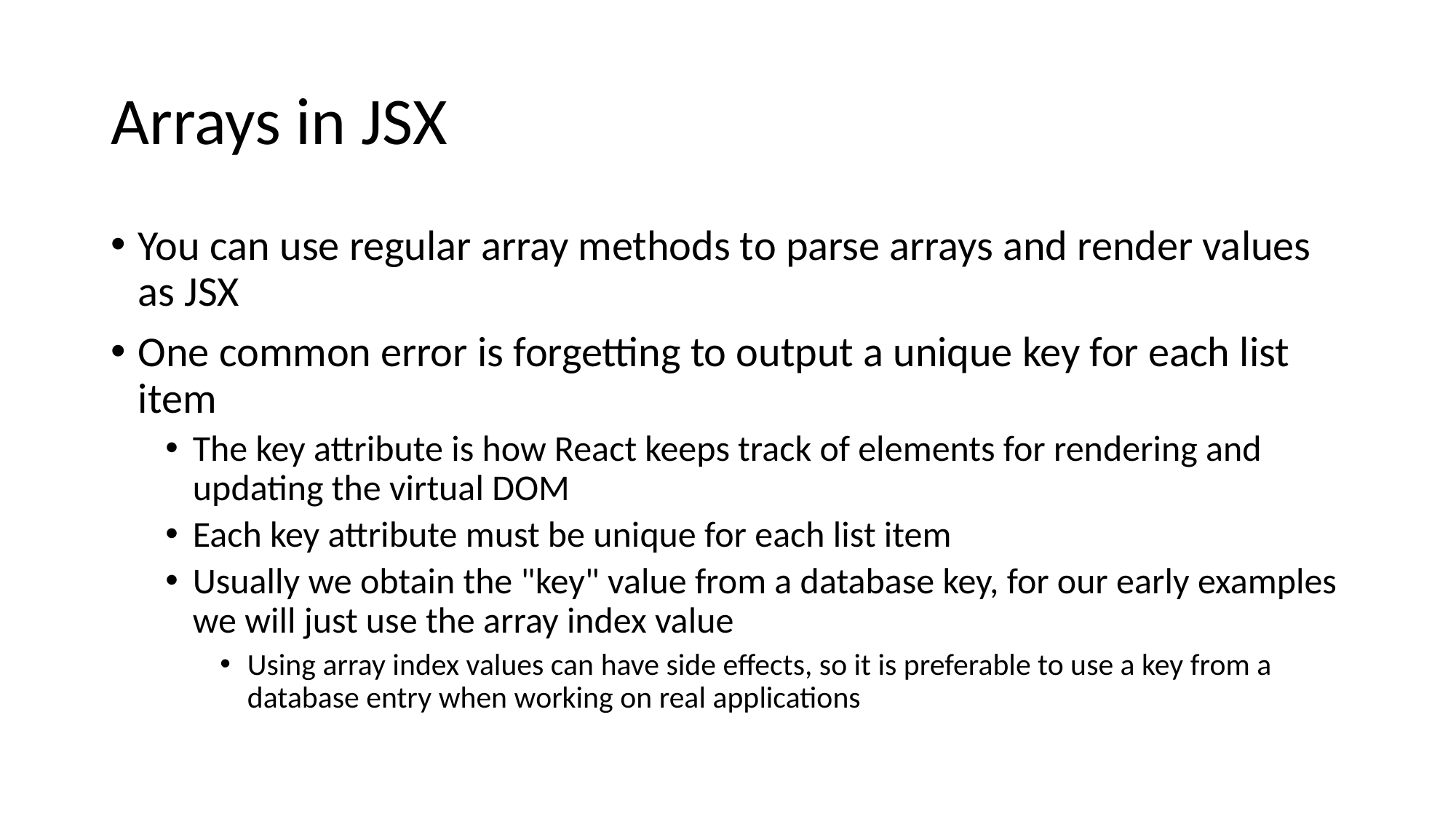

# Arrays in JSX
You can use regular array methods to parse arrays and render values as JSX
One common error is forgetting to output a unique key for each list item
The key attribute is how React keeps track of elements for rendering and updating the virtual DOM
Each key attribute must be unique for each list item
Usually we obtain the "key" value from a database key, for our early examples we will just use the array index value
Using array index values can have side effects, so it is preferable to use a key from a database entry when working on real applications